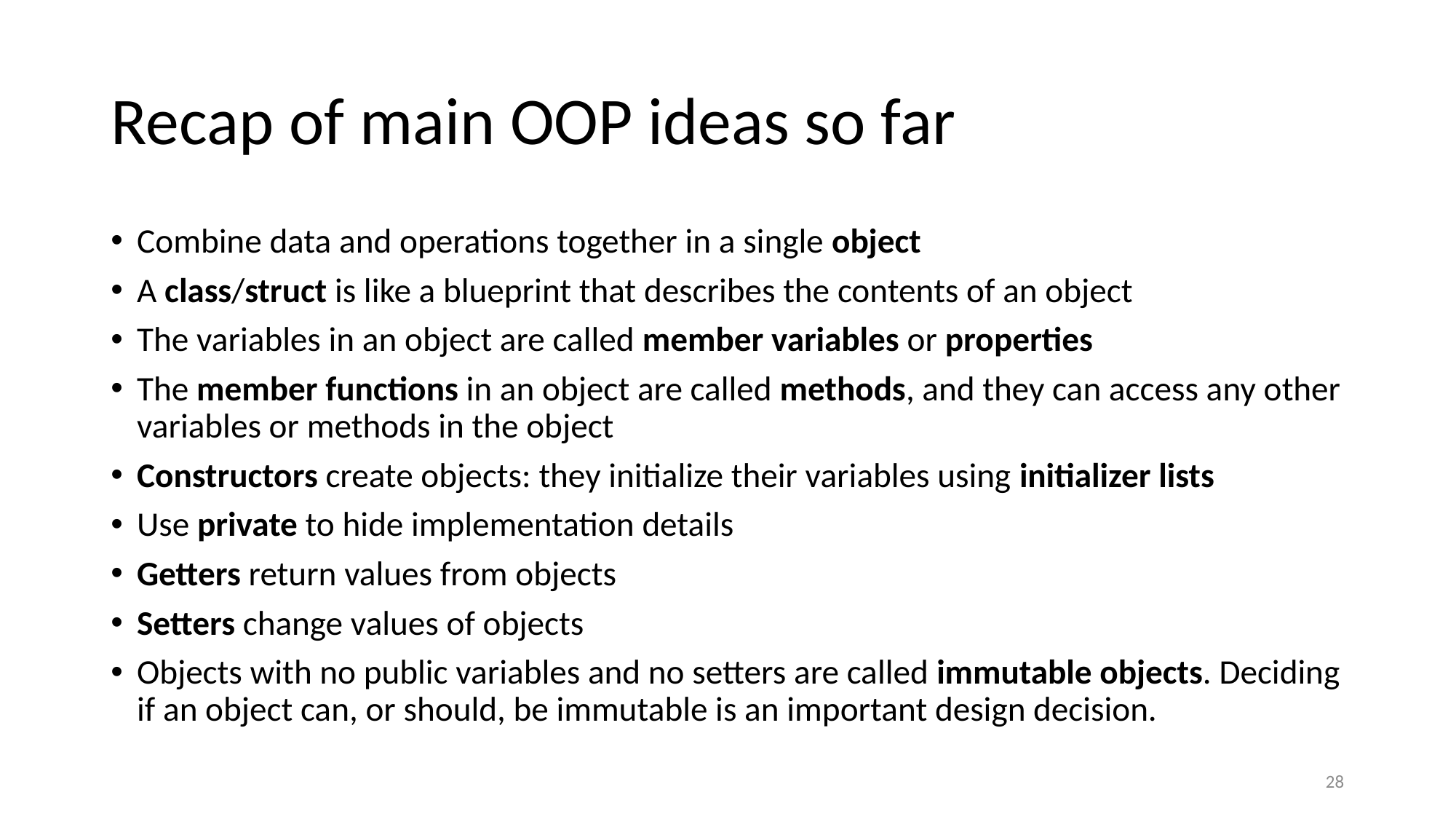

# Recap of main OOP ideas so far
Combine data and operations together in a single object
A class/struct is like a blueprint that describes the contents of an object
The variables in an object are called member variables or properties
The member functions in an object are called methods, and they can access any other variables or methods in the object
Constructors create objects: they initialize their variables using initializer lists
Use private to hide implementation details
Getters return values from objects
Setters change values of objects
Objects with no public variables and no setters are called immutable objects. Deciding if an object can, or should, be immutable is an important design decision.
28